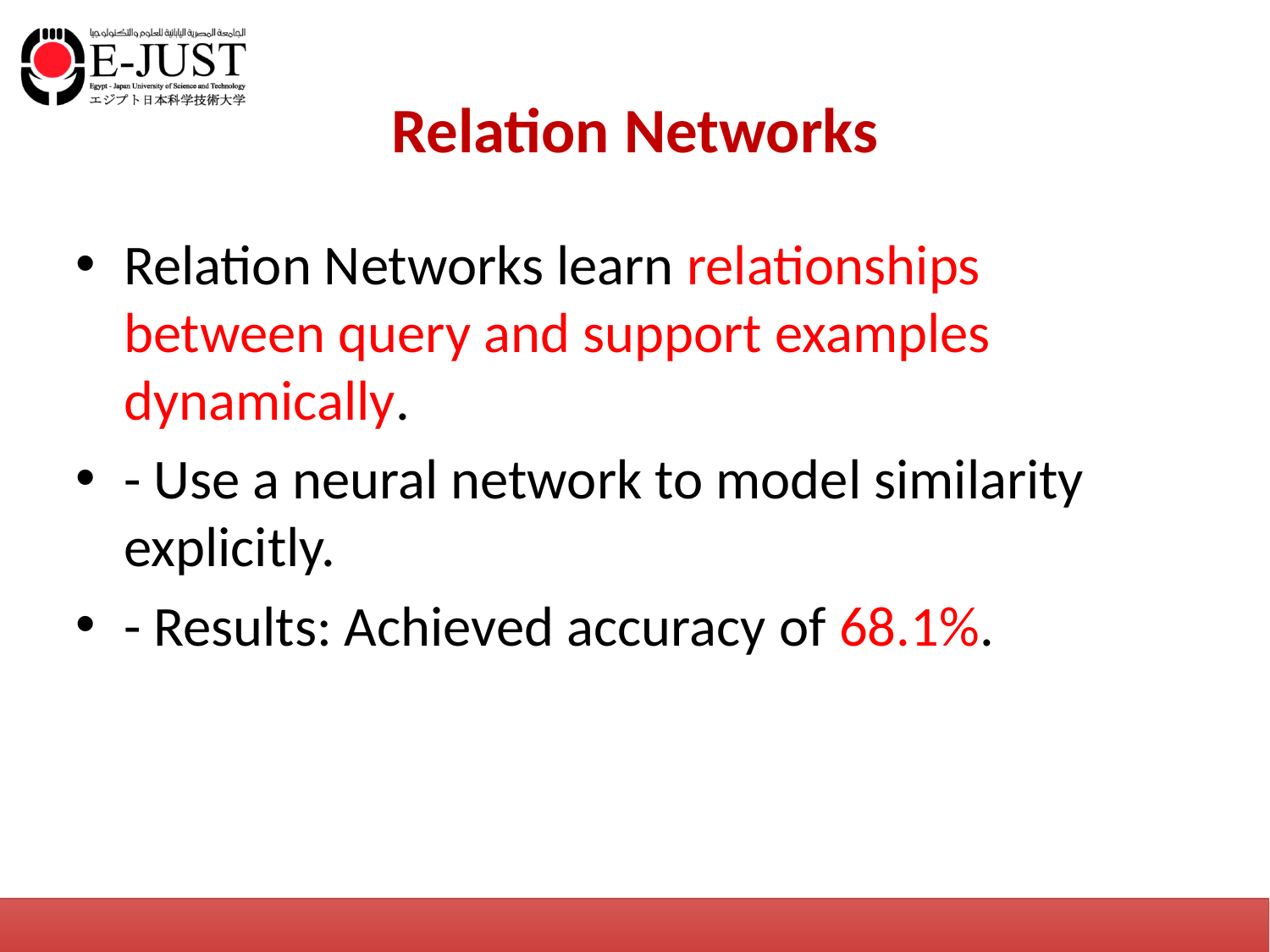

# Relation Networks
Relation Networks learn relationships between query and support examples dynamically.
- Use a neural network to model similarity explicitly.
- Results: Achieved accuracy of 68.1%.